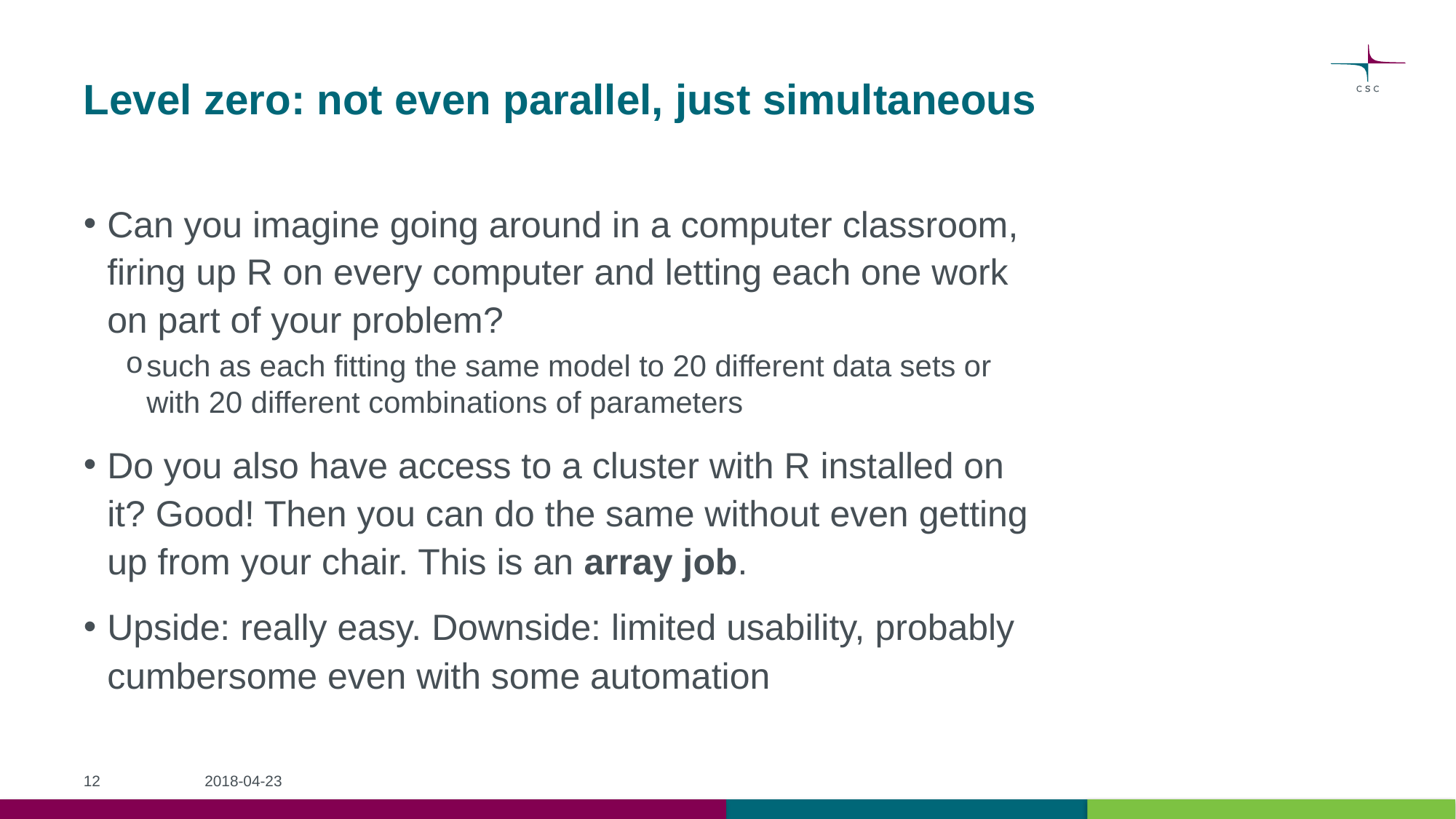

# Level zero: not even parallel, just simultaneous
Can you imagine going around in a computer classroom, firing up R on every computer and letting each one work on part of your problem?
such as each fitting the same model to 20 different data sets or with 20 different combinations of parameters
Do you also have access to a cluster with R installed on it? Good! Then you can do the same without even getting up from your chair. This is an array job.
Upside: really easy. Downside: limited usability, probably cumbersome even with some automation

12
2018-04-23